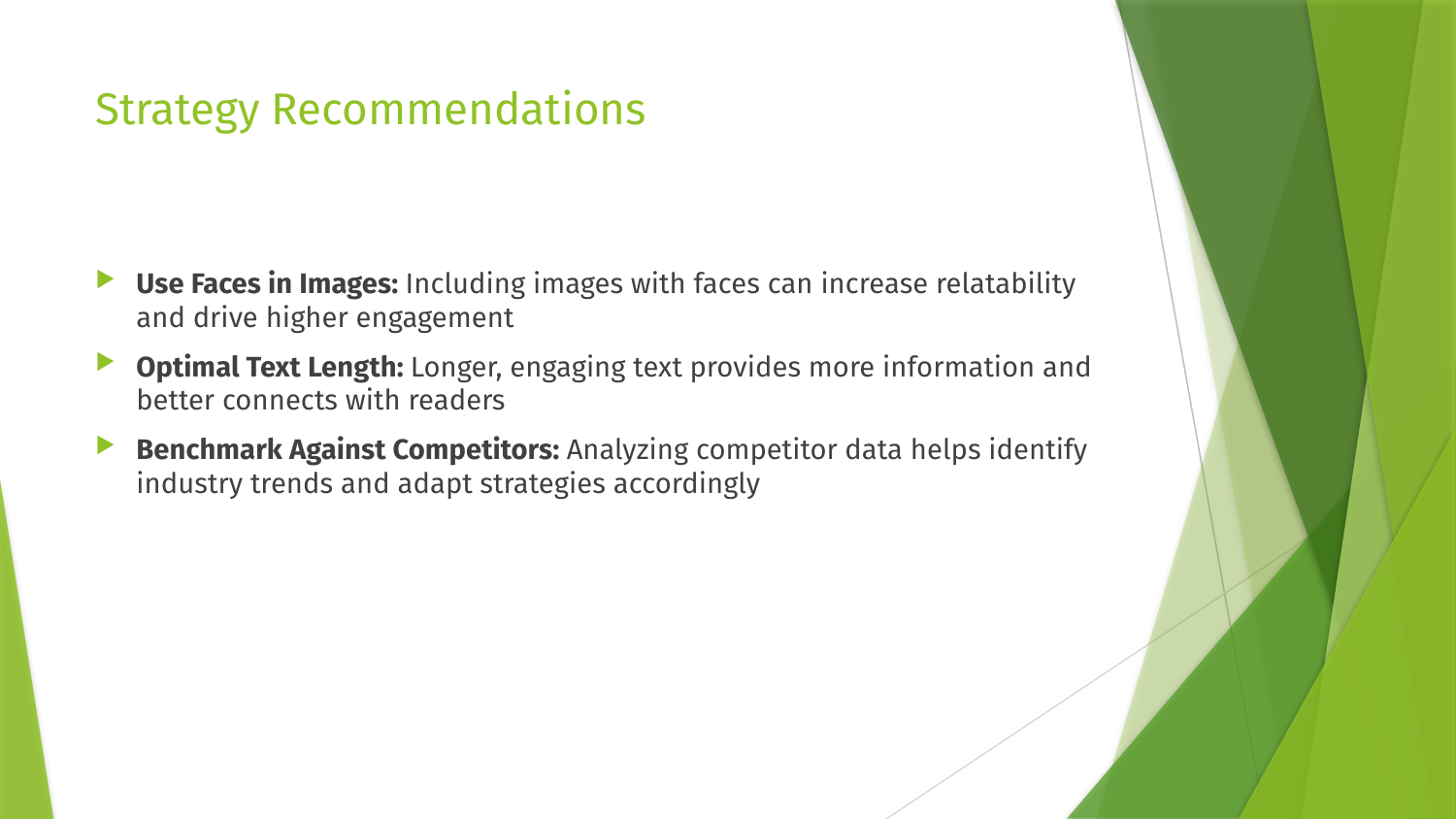

# Strategy Recommendations
Use Faces in Images: Including images with faces can increase relatability and drive higher engagement
Optimal Text Length: Longer, engaging text provides more information and better connects with readers
Benchmark Against Competitors: Analyzing competitor data helps identify industry trends and adapt strategies accordingly